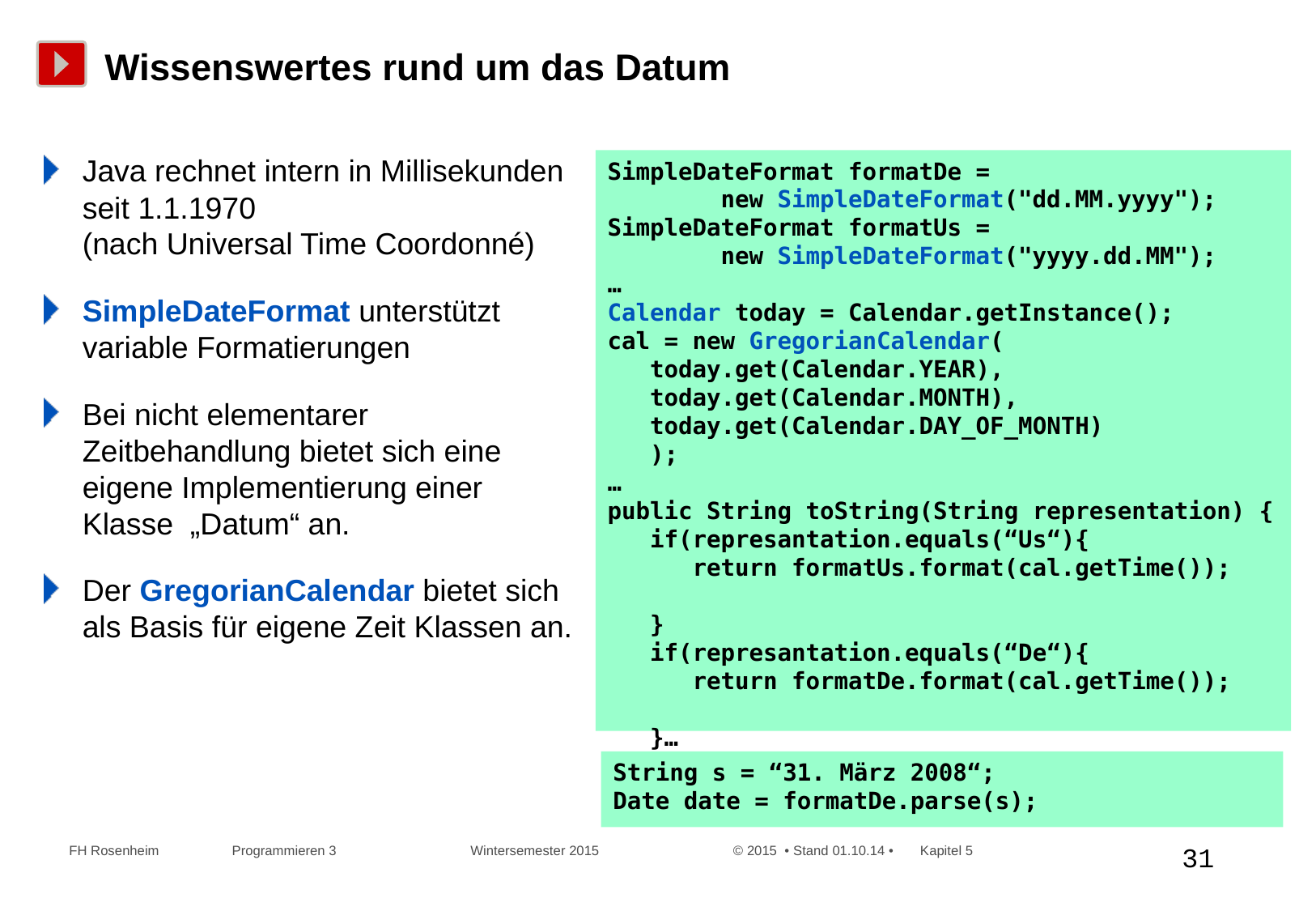

# Wissenswertes rund um das Datum
Java rechnet intern in Millisekunden
seit 1.1.1970
(nach Universal Time Coordonné)
SimpleDateFormat unterstützt
variable Formatierungen
Bei nicht elementarer Zeitbehandlung bietet sich eine eigene Implementierung einer Klasse  „Datum“ an.
Der GregorianCalendar bietet sich als Basis für eigene Zeit Klassen an.

SimpleDateFormat formatDe =
        new SimpleDateFormat("dd.MM.yyyy");
SimpleDateFormat formatUs =
        new SimpleDateFormat("yyyy.dd.MM");
…
Calendar today = Calendar.getInstance();
cal = new GregorianCalendar(
   today.get(Calendar.YEAR),
   today.get(Calendar.MONTH),
   today.get(Calendar.DAY_OF_MONTH)
   );
…
public String toString(String representation) {
   if(represantation.equals(“Us“){
      return formatUs.format(cal.getTime());
   }
   if(represantation.equals(“De“){
      return formatDe.format(cal.getTime());
   }…
String s = “31. März 2008“;
Date date = formatDe.parse(s);
     FH Rosenheim                   Programmieren 3                                   Wintersemester 2015                                   © 2015  • Stand 01.10.14 •       Kapitel 5